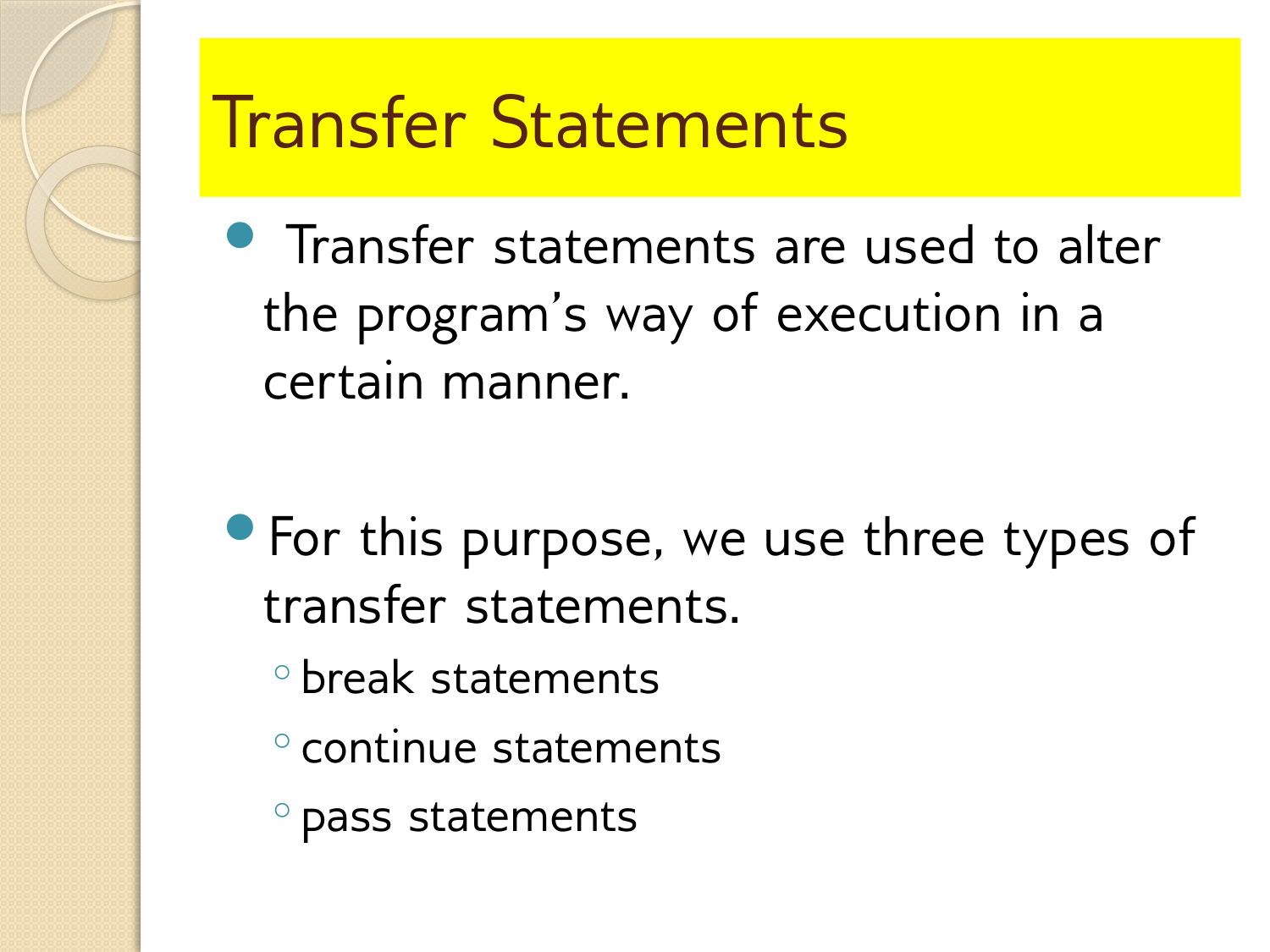

# Transfer Statements
 Transfer statements are used to alter the program’s way of execution in a certain manner.

For this purpose, we use three types of transfer statements.
break statements
continue statements
pass statements